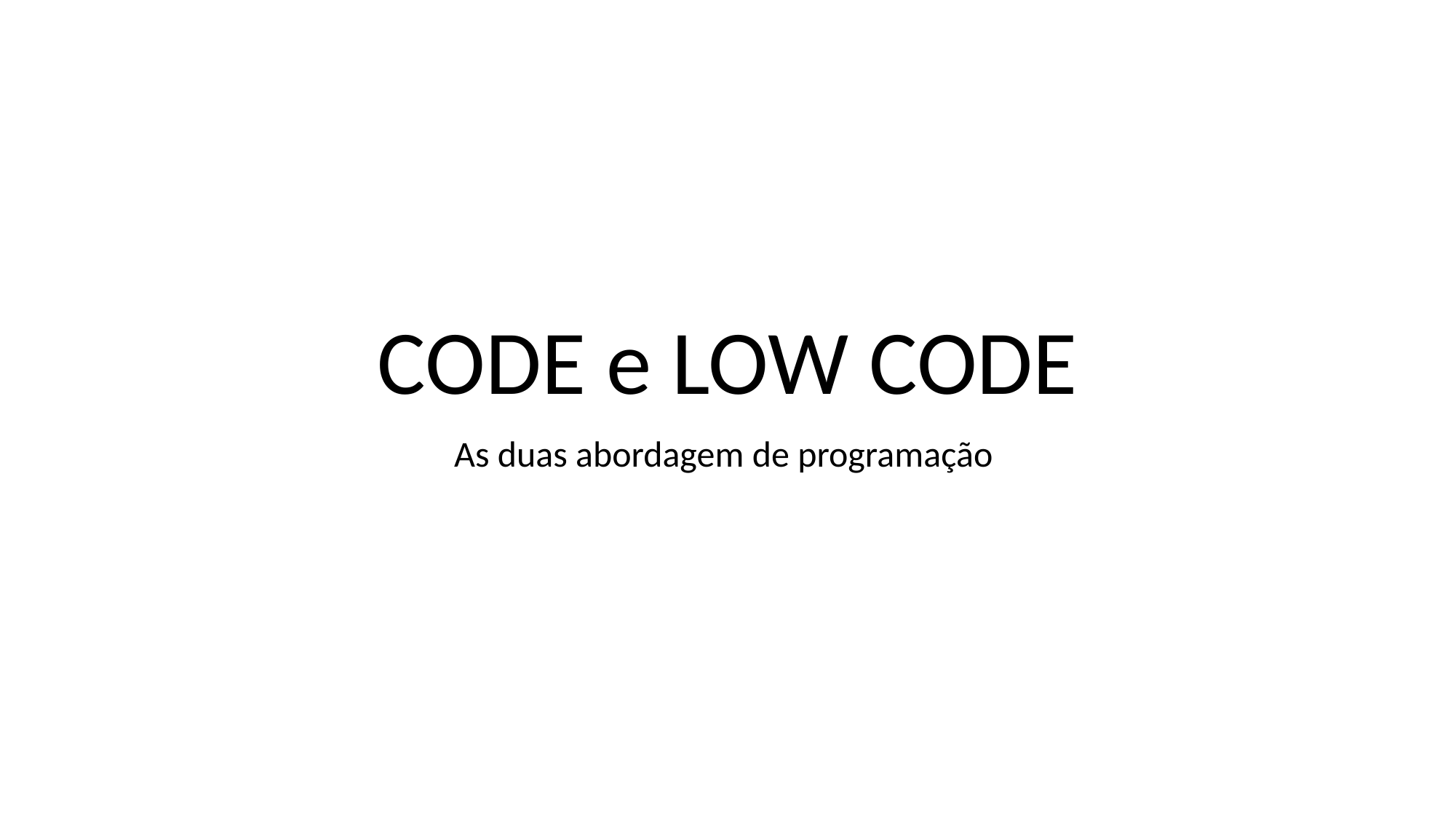

# CODE e LOW CODE
As duas abordagem de programação